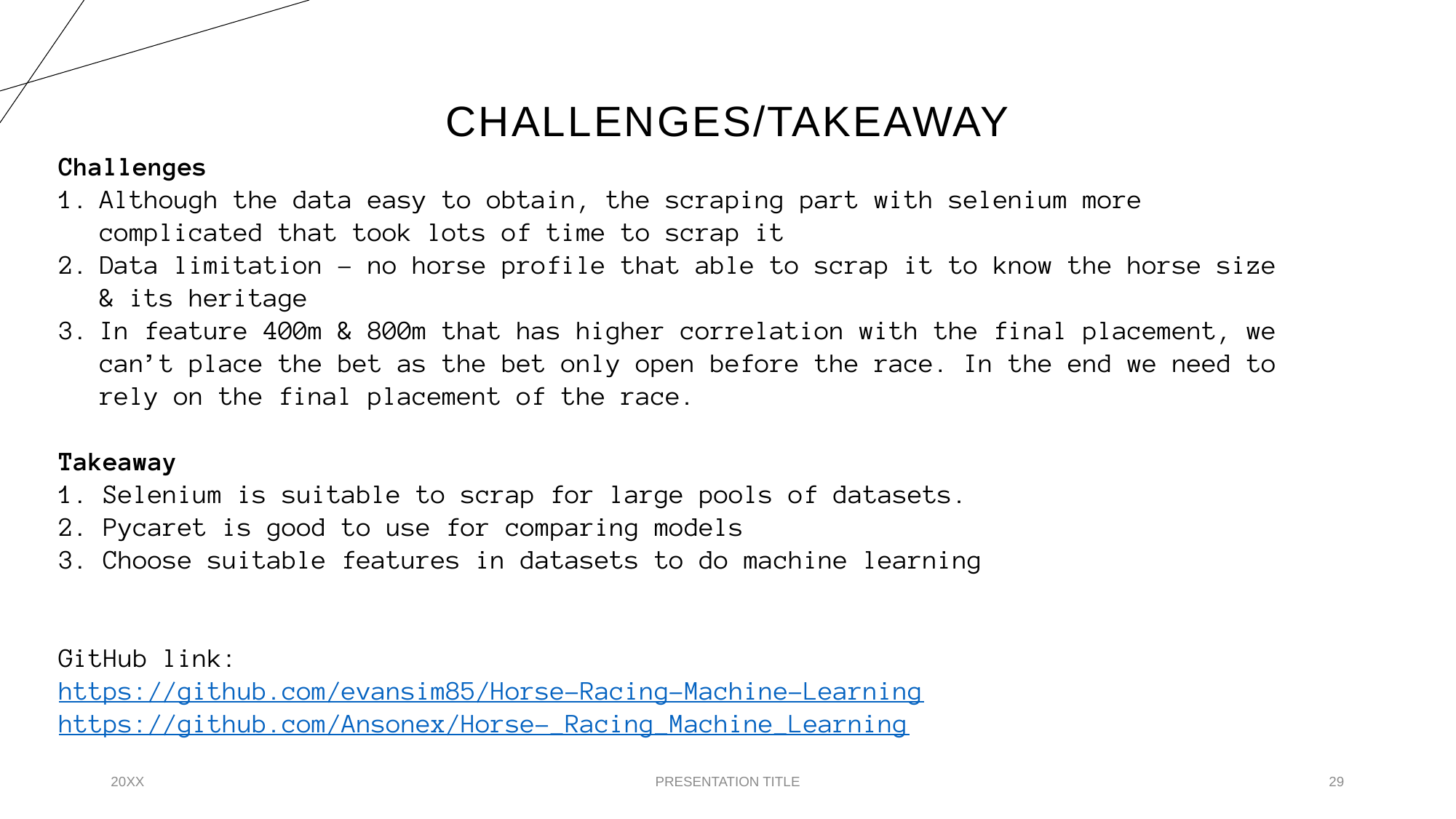

# Challenges/Takeaway
Challenges
Although the data easy to obtain, the scraping part with selenium more complicated that took lots of time to scrap it
Data limitation – no horse profile that able to scrap it to know the horse size & its heritage
In feature 400m & 800m that has higher correlation with the final placement, we can’t place the bet as the bet only open before the race. In the end we need to rely on the final placement of the race.

Takeaway
1. Selenium is suitable to scrap for large pools of datasets.
2. Pycaret is good to use for comparing models
3. Choose suitable features in datasets to do machine learning

GitHub link:
https://github.com/evansim85/Horse-Racing-Machine-Learning
https://github.com/Ansonex/Horse-_Racing_Machine_Learning

20XX
PRESENTATION TITLE
29